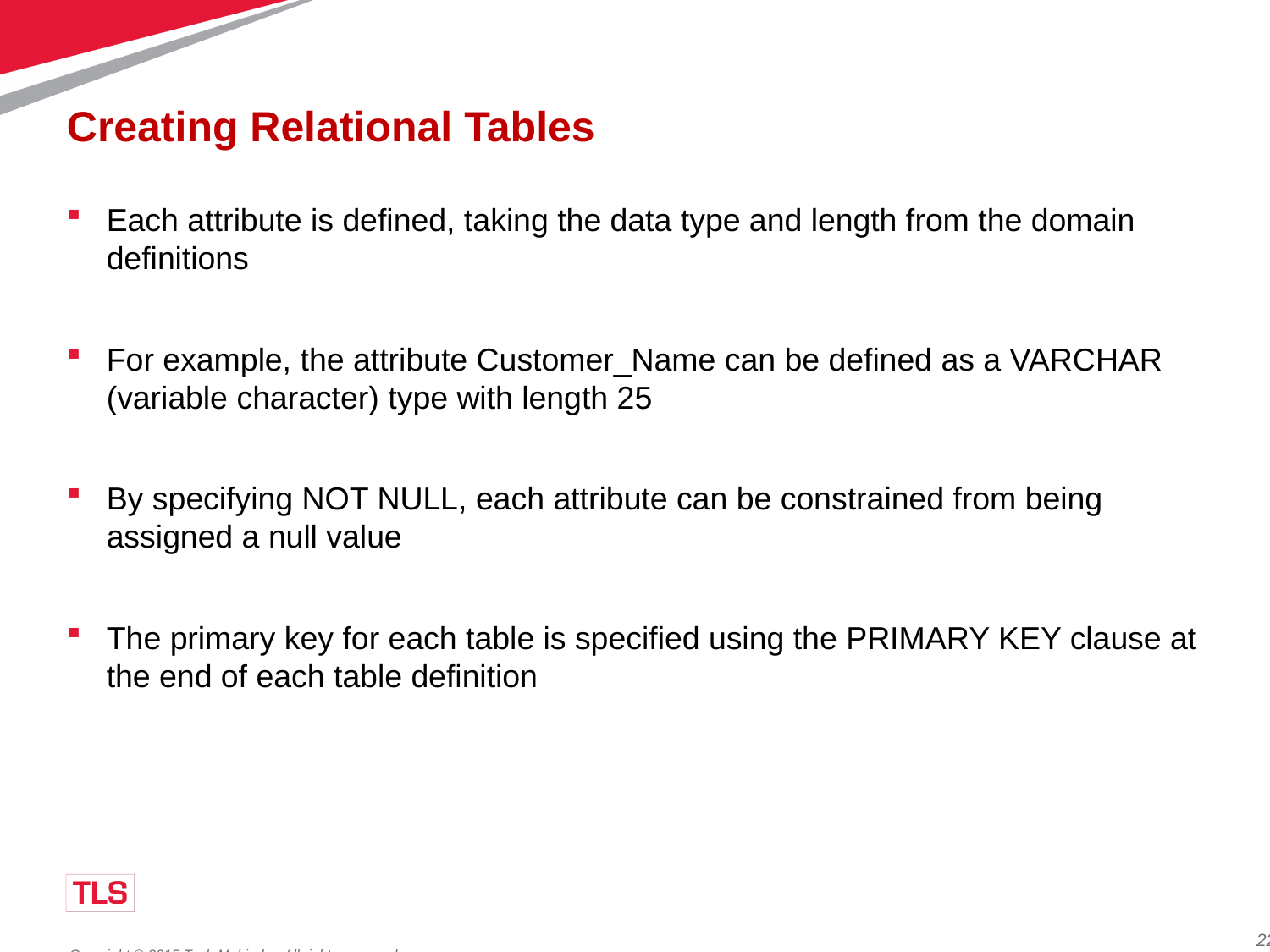

# Creating Relational Tables
Each attribute is defined, taking the data type and length from the domain definitions

For example, the attribute Customer_Name can be defined as a VARCHAR (variable character) type with length 25

By specifying NOT NULL, each attribute can be constrained from being assigned a null value

The primary key for each table is specified using the PRIMARY KEY clause at the end of each table definition